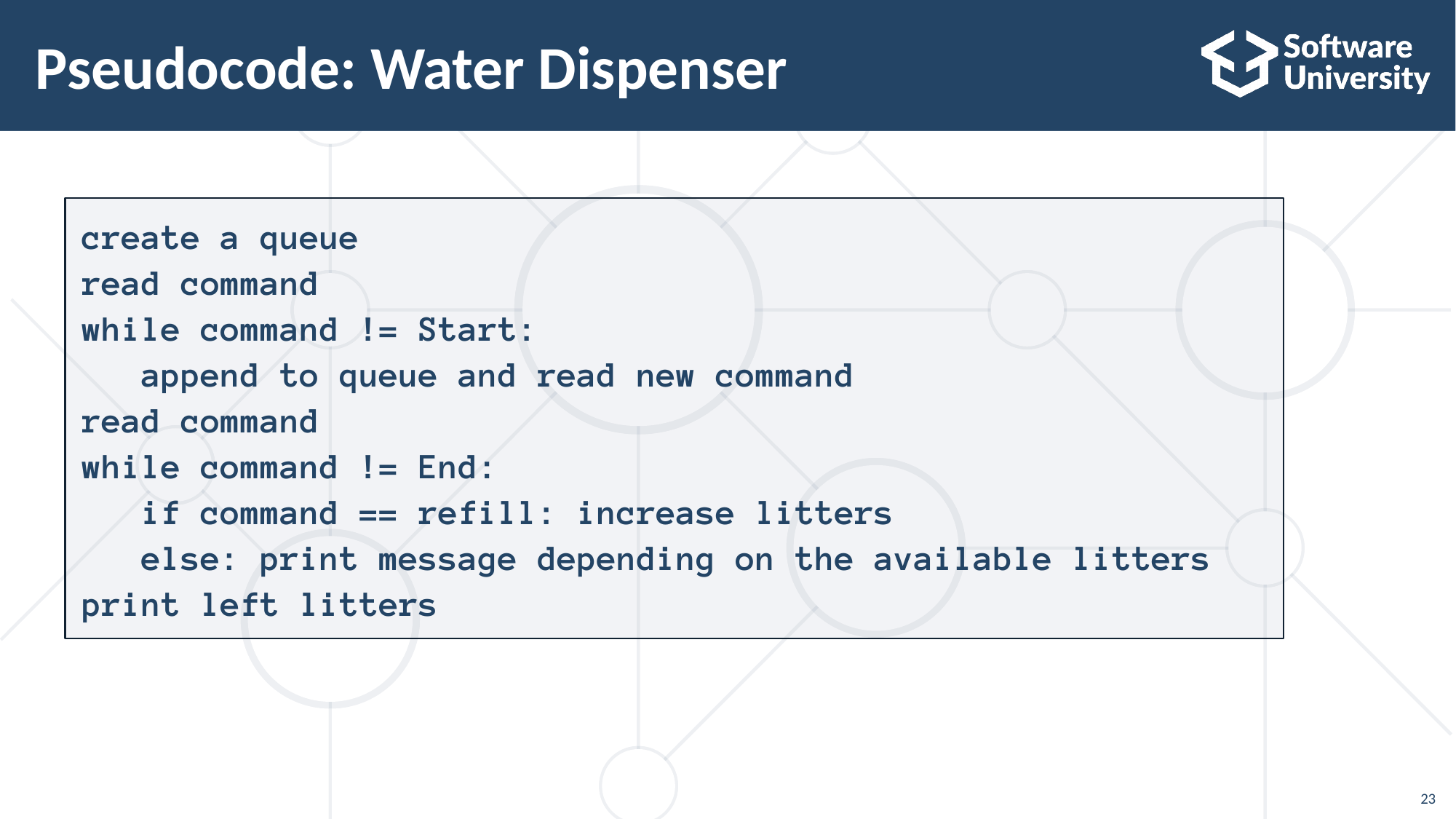

# Pseudocode: Water Dispenser
create a queue
read command
while command != Start:
   append to queue and read new command
read command
while command != End:
   if command == refill: increase litters
   else: print message depending on the available litters
print left litters
23